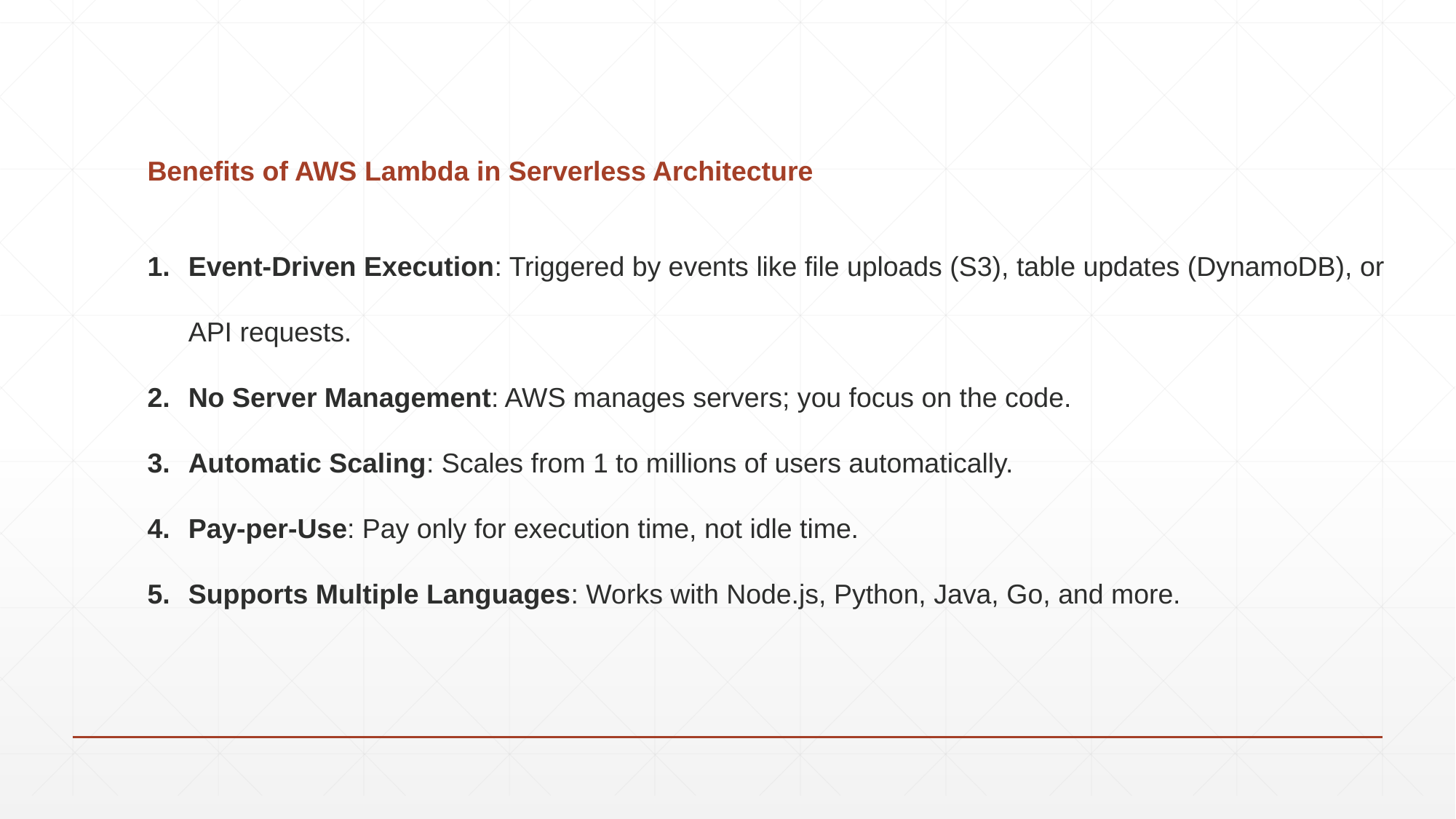

# Benefits of AWS Lambda in Serverless Architecture
Event-Driven Execution: Triggered by events like file uploads (S3), table updates (DynamoDB), or API requests.
No Server Management: AWS manages servers; you focus on the code.
Automatic Scaling: Scales from 1 to millions of users automatically.
Pay-per-Use: Pay only for execution time, not idle time.
Supports Multiple Languages: Works with Node.js, Python, Java, Go, and more.